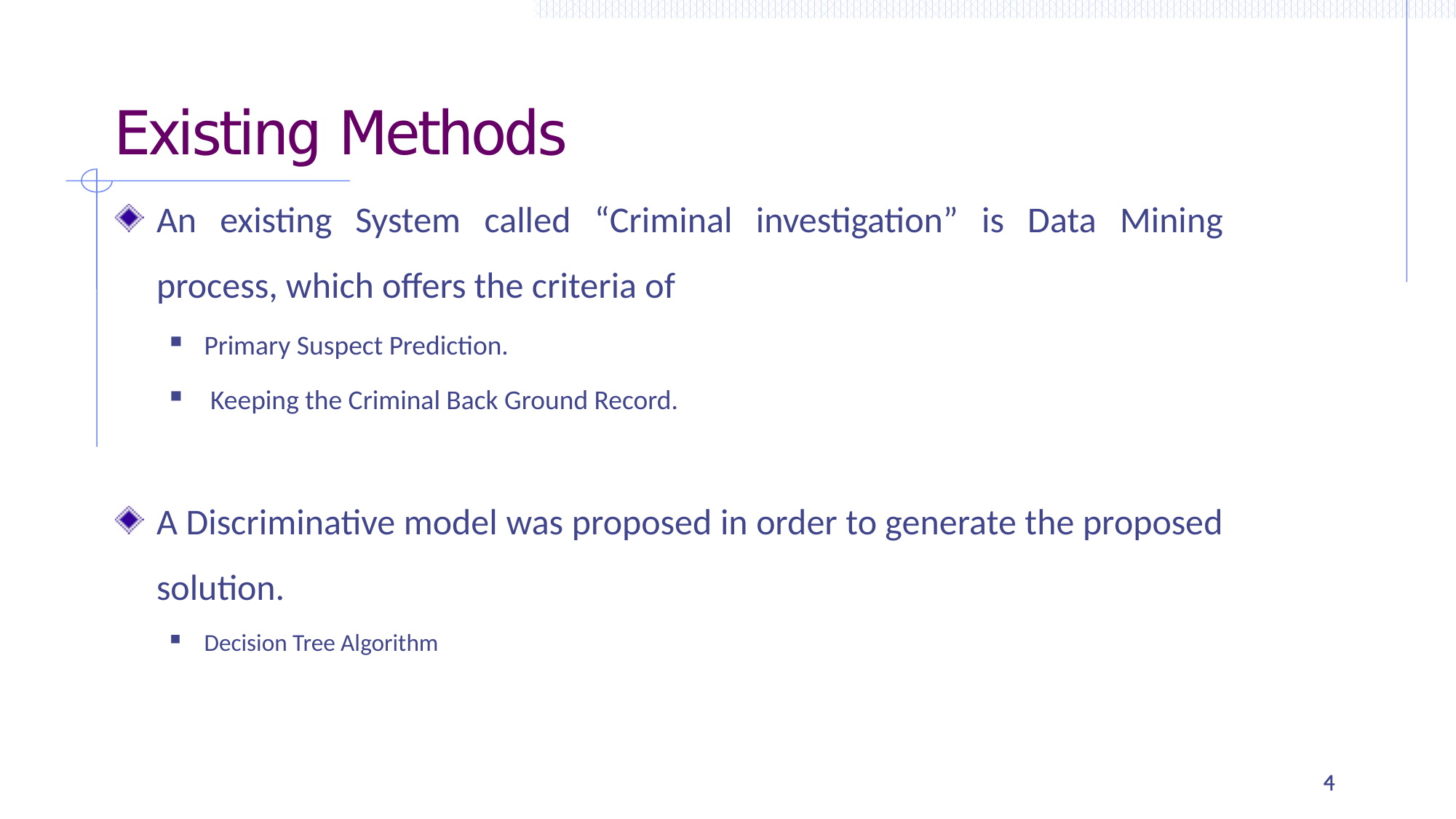

# Existing Methods

An existing System called “Criminal investigation” is Data Mining process, which offers the criteria of
Primary Suspect Prediction.
 Keeping the Criminal Back Ground Record.

A Discriminative model was proposed in order to generate the proposed solution.
Decision Tree Algorithm
4